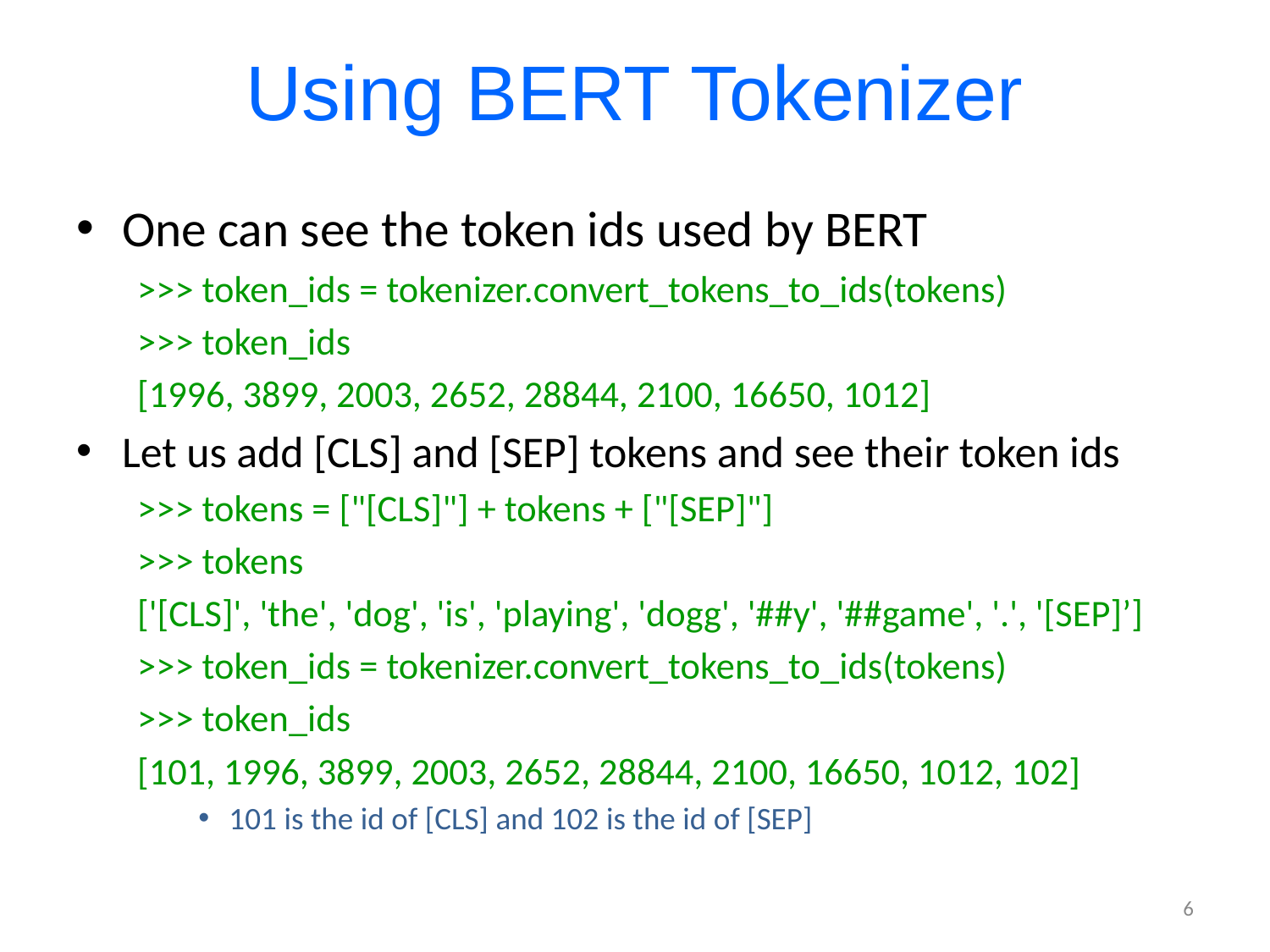

# Using BERT Tokenizer
One can see the token ids used by BERT
>>> token_ids = tokenizer.convert_tokens_to_ids(tokens)
>>> token_ids
[1996, 3899, 2003, 2652, 28844, 2100, 16650, 1012]
Let us add [CLS] and [SEP] tokens and see their token ids
>>> tokens = ["[CLS]"] + tokens + ["[SEP]"]
>>> tokens
['[CLS]', 'the', 'dog', 'is', 'playing', 'dogg', '##y', '##game', '.', '[SEP]’]
>>> token_ids = tokenizer.convert_tokens_to_ids(tokens)
>>> token_ids
[101, 1996, 3899, 2003, 2652, 28844, 2100, 16650, 1012, 102]
101 is the id of [CLS] and 102 is the id of [SEP]

6